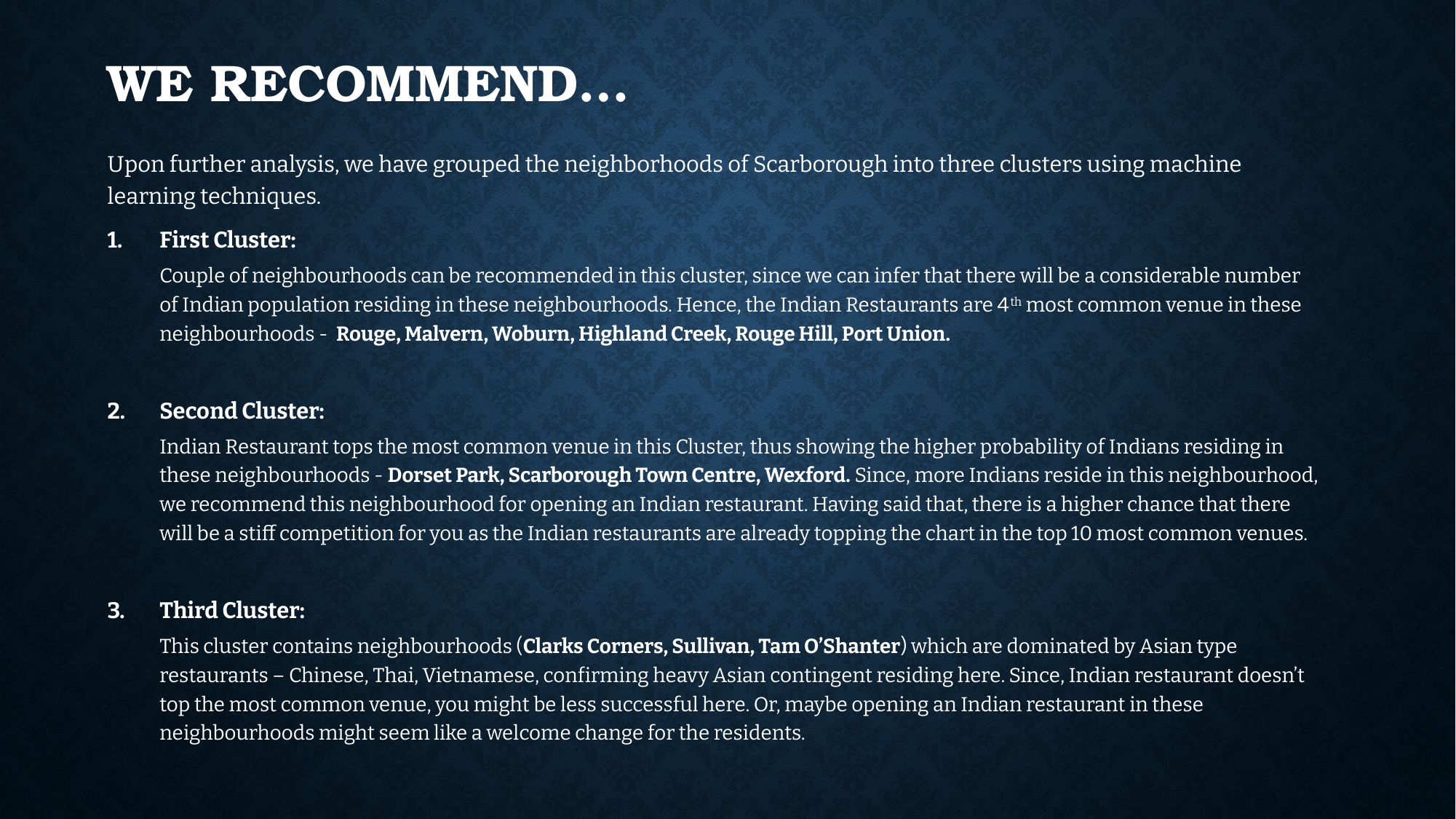

# WE RECOMMEND…
Upon further analysis, we have grouped the neighborhoods of Scarborough into three clusters using machine learning techniques.
First Cluster:
	Couple of neighbourhoods can be recommended in this cluster, since we can infer that there will be a considerable number of Indian population residing in these neighbourhoods. Hence, the Indian Restaurants are 4th most common venue in these neighbourhoods -  Rouge, Malvern, Woburn, Highland Creek, Rouge Hill, Port Union.

Second Cluster:
	Indian Restaurant tops the most common venue in this Cluster, thus showing the higher probability of Indians residing in these neighbourhoods - Dorset Park, Scarborough Town Centre, Wexford. Since, more Indians reside in this neighbourhood, we recommend this neighbourhood for opening an Indian restaurant. Having said that, there is a higher chance that there will be a stiff competition for you as the Indian restaurants are already topping the chart in the top 10 most common venues.

Third Cluster:
	This cluster contains neighbourhoods (Clarks Corners, Sullivan, Tam O’Shanter) which are dominated by Asian type restaurants – Chinese, Thai, Vietnamese, confirming heavy Asian contingent residing here. Since, Indian restaurant doesn’t top the most common venue, you might be less successful here. Or, maybe opening an Indian restaurant in these neighbourhoods might seem like a welcome change for the residents.